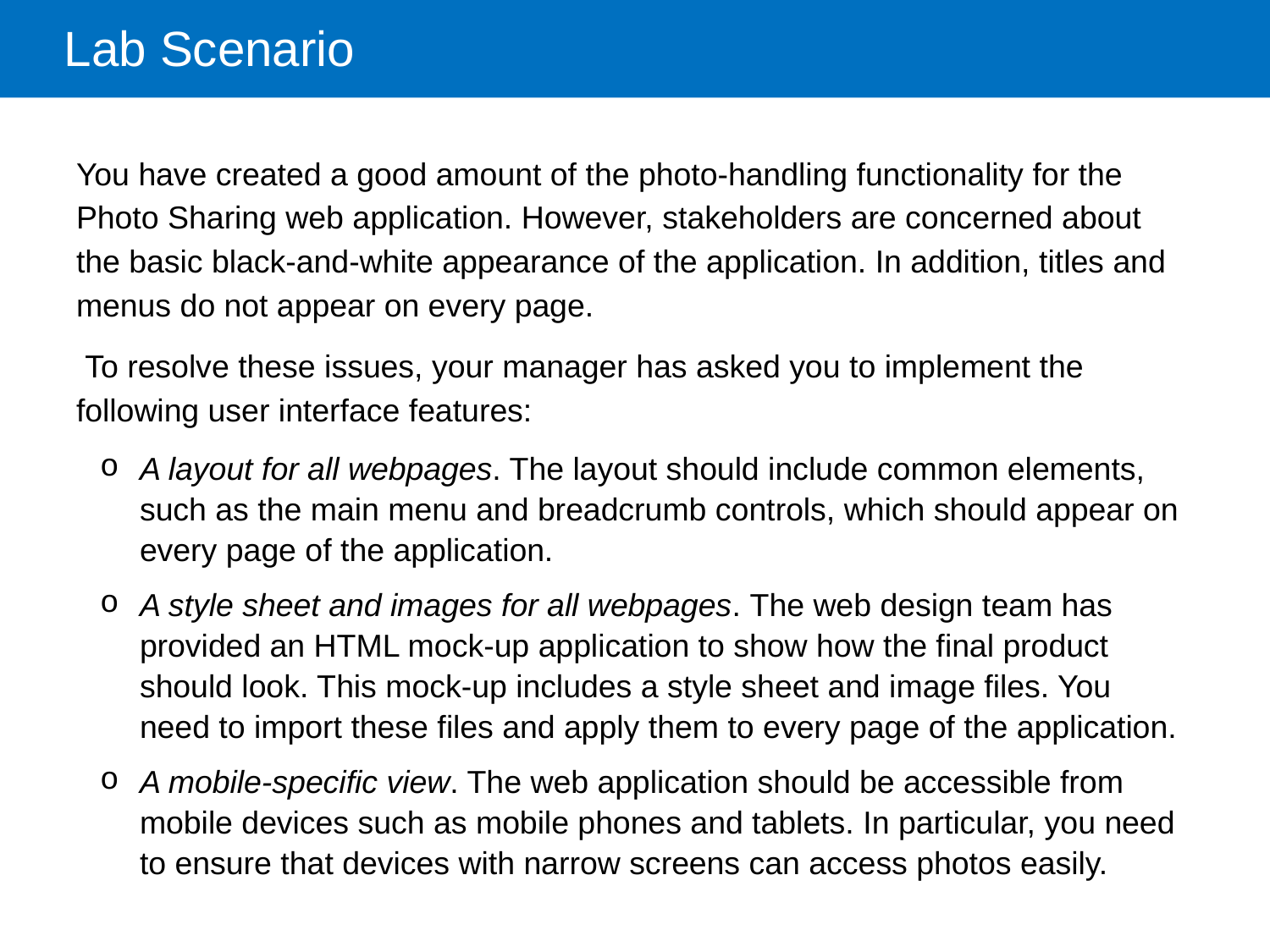

# Lab Scenario
You have created a good amount of the photo-handling functionality for the Photo Sharing web application. However, stakeholders are concerned about the basic black-and-white appearance of the application. In addition, titles and menus do not appear on every page.
 To resolve these issues, your manager has asked you to implement the following user interface features:
A layout for all webpages. The layout should include common elements, such as the main menu and breadcrumb controls, which should appear on every page of the application.
A style sheet and images for all webpages. The web design team has provided an HTML mock-up application to show how the final product should look. This mock-up includes a style sheet and image files. You need to import these files and apply them to every page of the application.
A mobile-specific view. The web application should be accessible from mobile devices such as mobile phones and tablets. In particular, you need to ensure that devices with narrow screens can access photos easily.